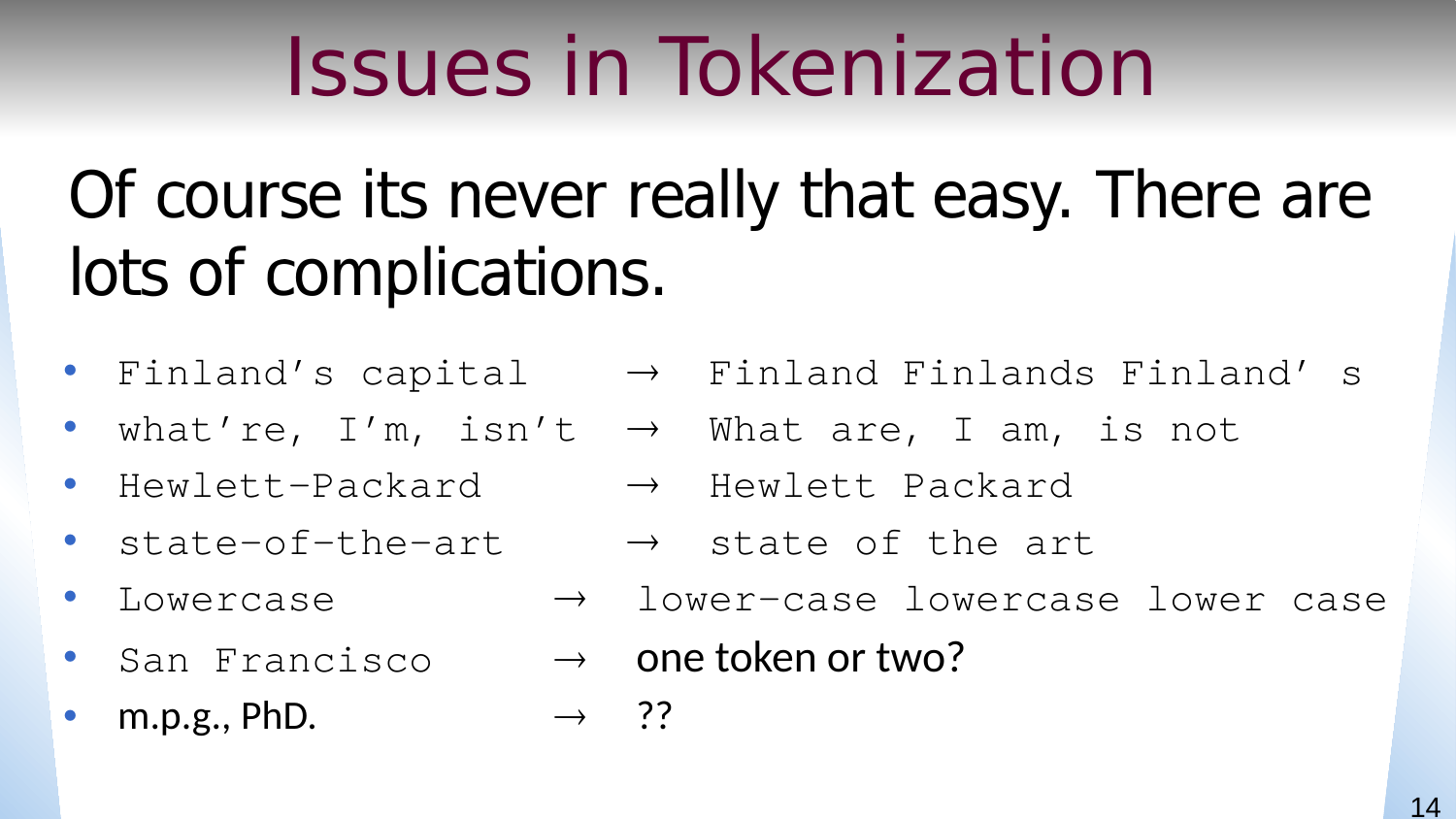

# Issues in Tokenization
Of course its never really that easy. There are lots of complications.
Finland’s capital    →  Finland Finlands Finland’ s
what’re, I’m, isn’t  →  What are, I am, is not
Hewlett-Packard      →  Hewlett Packard
state-of-the-art     →  state of the art
Lowercase		→  lower-case lowercase lower case
San Francisco	→  one token or two?
m.p.g., PhD.		→  ??
14